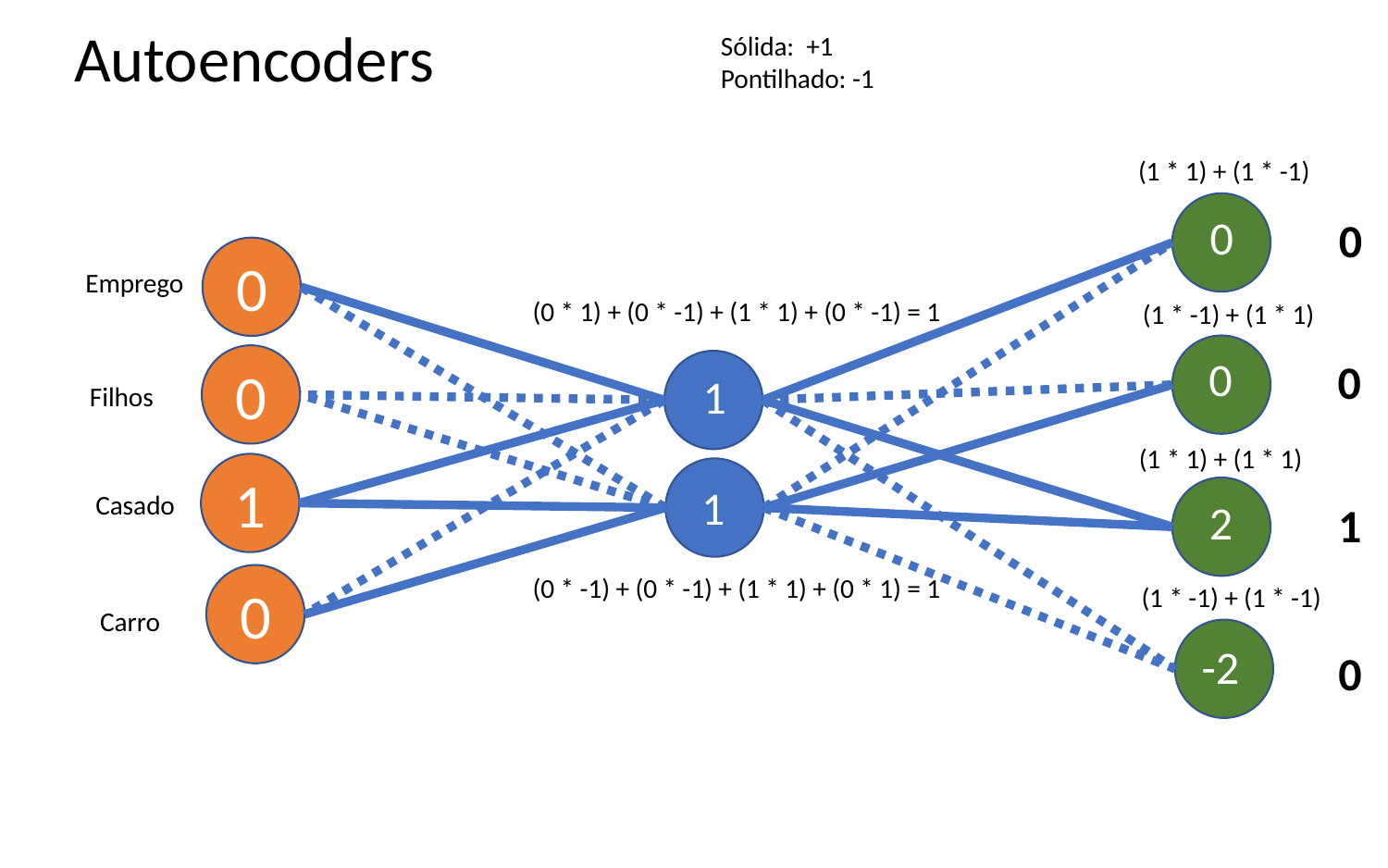

# Autoencoders
Sólida:  +1
Pontilhado: -1
(1 * 1) + (1 * -1)

0
0
0
Emprego
(0 * 1) + (0 * -1) + (1 * 1) + (0 * -1) = 1
(1 * -1) + (1 * 1)

0
0
0

1
Filhos
(1 * 1) + (1 * 1)
1

1

Casado
2
1
(0 * -1) + (0 * -1) + (1 * 1) + (0 * 1) = 1
0
(1 * -1) + (1 * -1)
Carro

-2
0